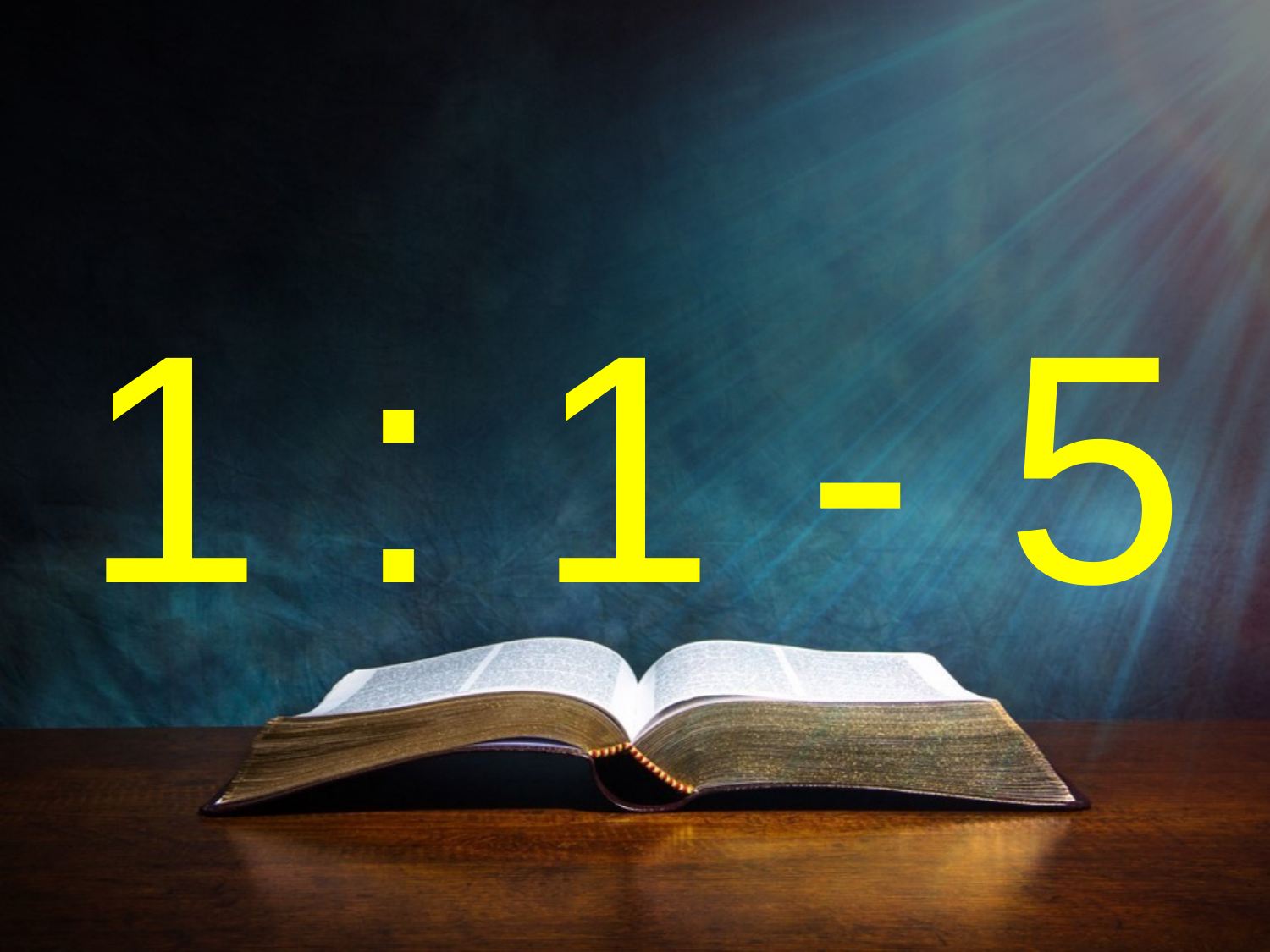

# Salamo
1 : 1 - 5